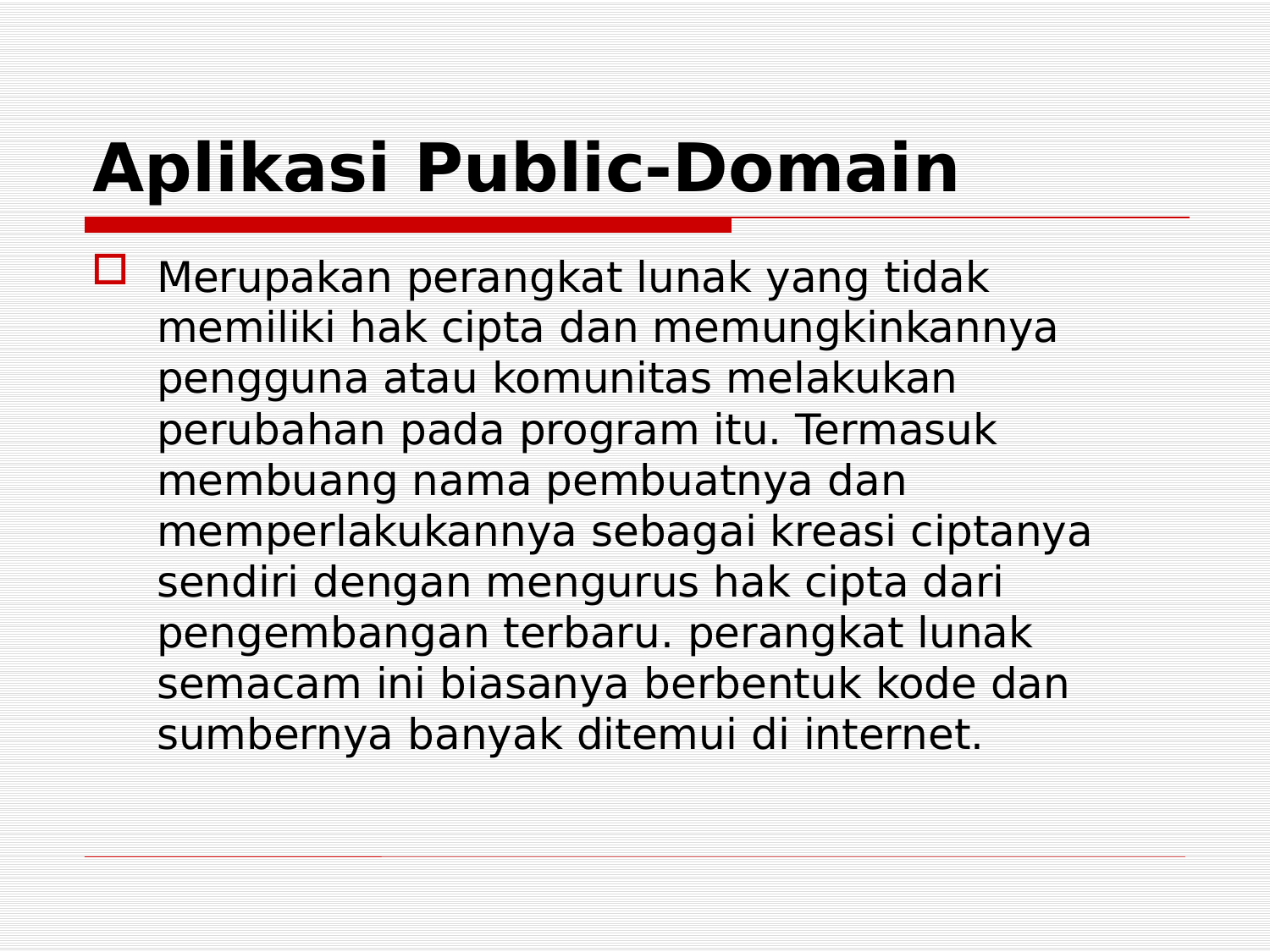

# Aplikasi Public-Domain
Merupakan perangkat lunak yang tidak memiliki hak cipta dan memungkinkannya pengguna atau komunitas melakukan perubahan pada program itu. Termasuk membuang nama pembuatnya dan memperlakukannya sebagai kreasi ciptanya sendiri dengan mengurus hak cipta dari pengembangan terbaru. perangkat lunak semacam ini biasanya berbentuk kode dan sumbernya banyak ditemui di internet.